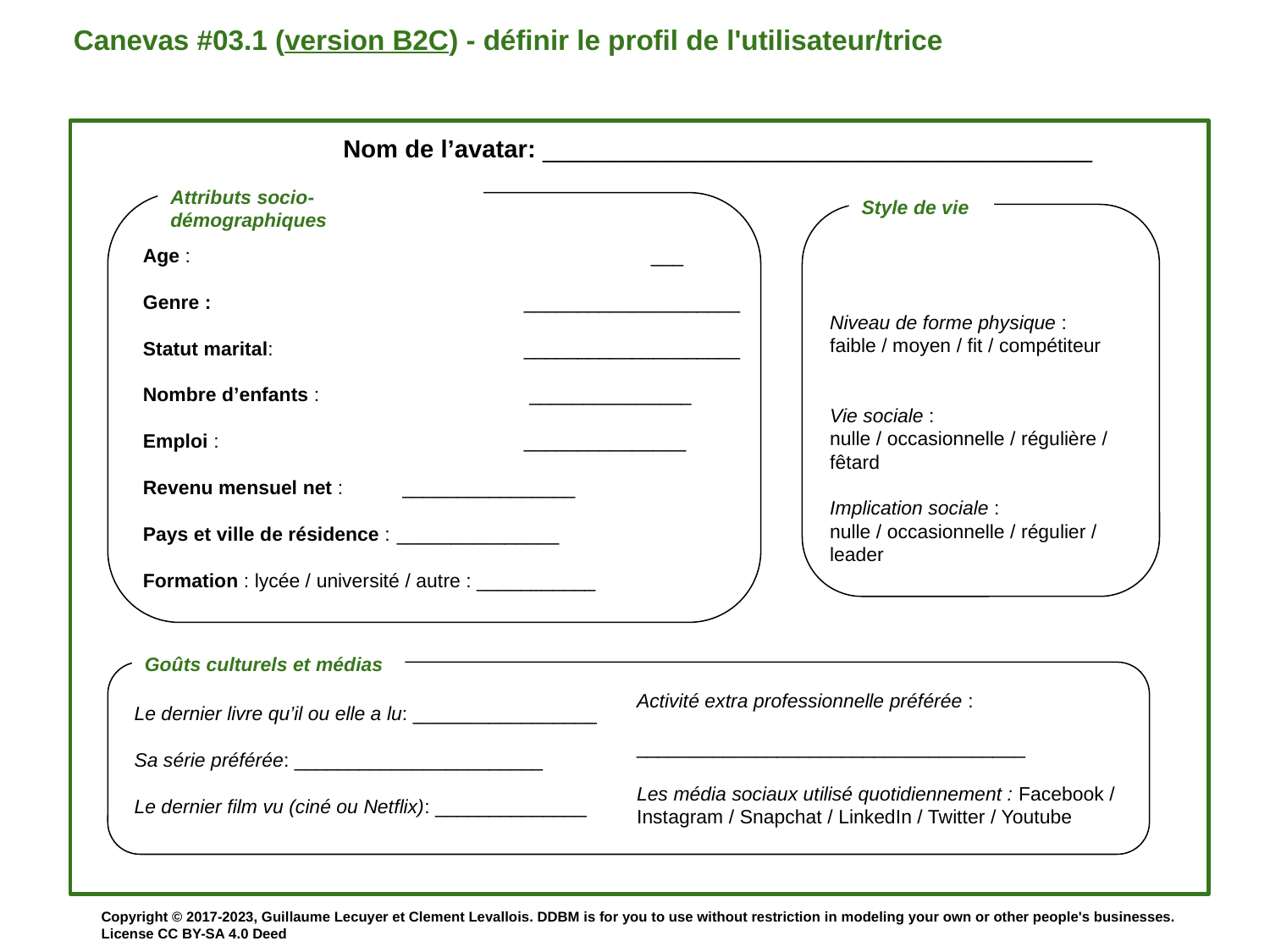

Canevas #03.1 (version B2C) - définir le profil de l'utilisateur/trice

Nom de l’avatar: ________________________________________
Attributs socio-démographiques
Style de vie

Age : 			 	___

Genre :		 	____________________

Statut marital: 	 	____________________

Nombre d’enfants :		 _______________

Emploi : 	 		_______________

Revenu mensuel net :	 ________________

Pays et ville de résidence : 	_______________

Formation : lycée / université / autre : ___________
Niveau de forme physique :
faible / moyen / fit / compétiteur

Vie sociale :
nulle / occasionnelle / régulière / fêtard

Implication sociale :
nulle / occasionnelle / régulier / leader

Goûts culturels et médias

Activité extra professionnelle préférée :

____________________________________

Les média sociaux utilisé quotidiennement : Facebook / Instagram / Snapchat / LinkedIn / Twitter / Youtube

Le dernier livre qu’il ou elle a lu: _________________

Sa série préférée: _______________________

Le dernier film vu (ciné ou Netflix): ______________

Copyright © 2017-2023, Guillaume Lecuyer et Clement Levallois. DDBM is for you to use without restriction in modeling your own or other people's businesses. License CC BY-SA 4.0 Deed